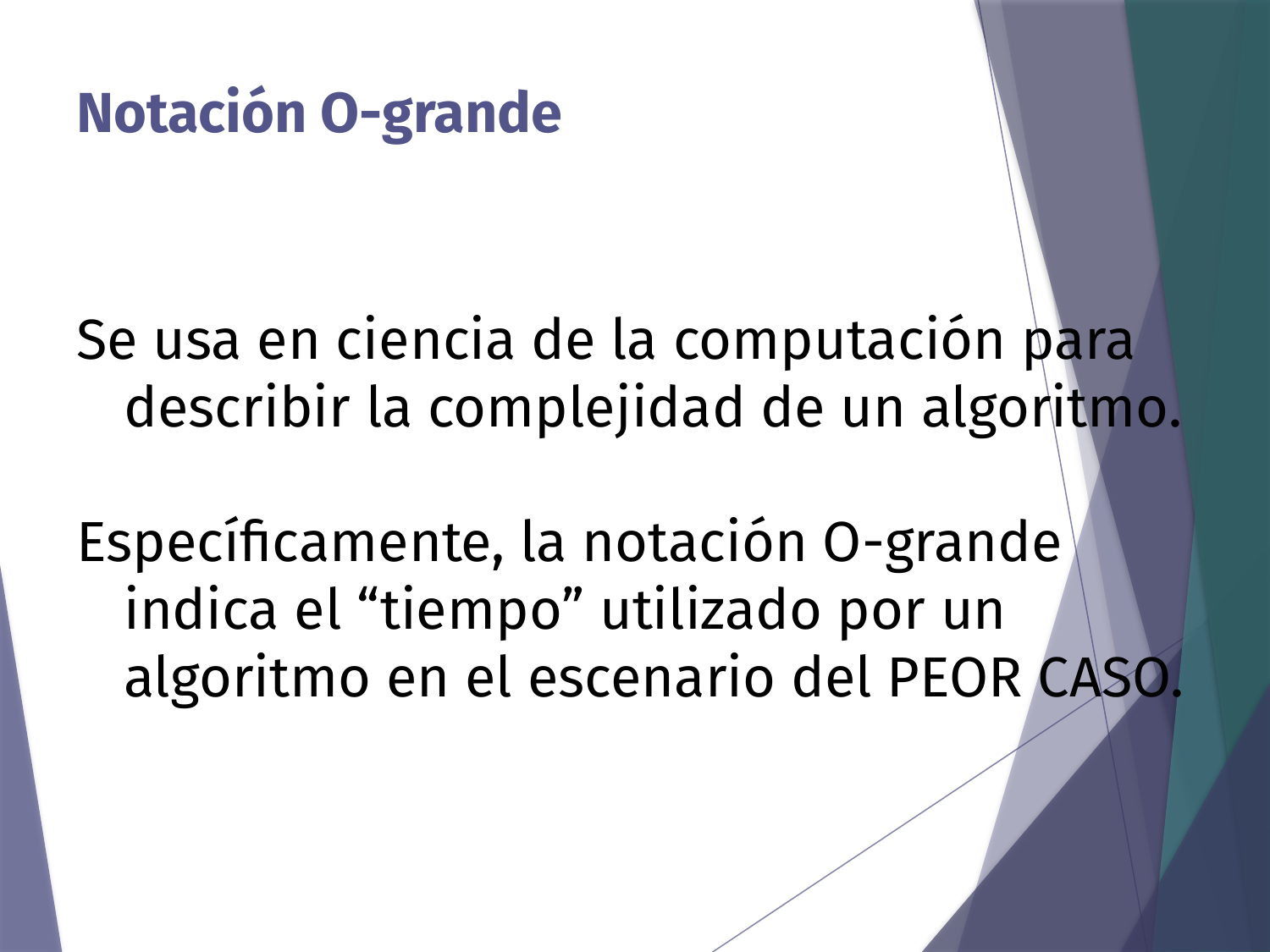

# Notación O-grande

Se usa en ciencia de la computación para describir la complejidad de un algoritmo.

Específicamente, la notación O-grande indica el “tiempo” utilizado por un algoritmo en el escenario del PEOR CASO.